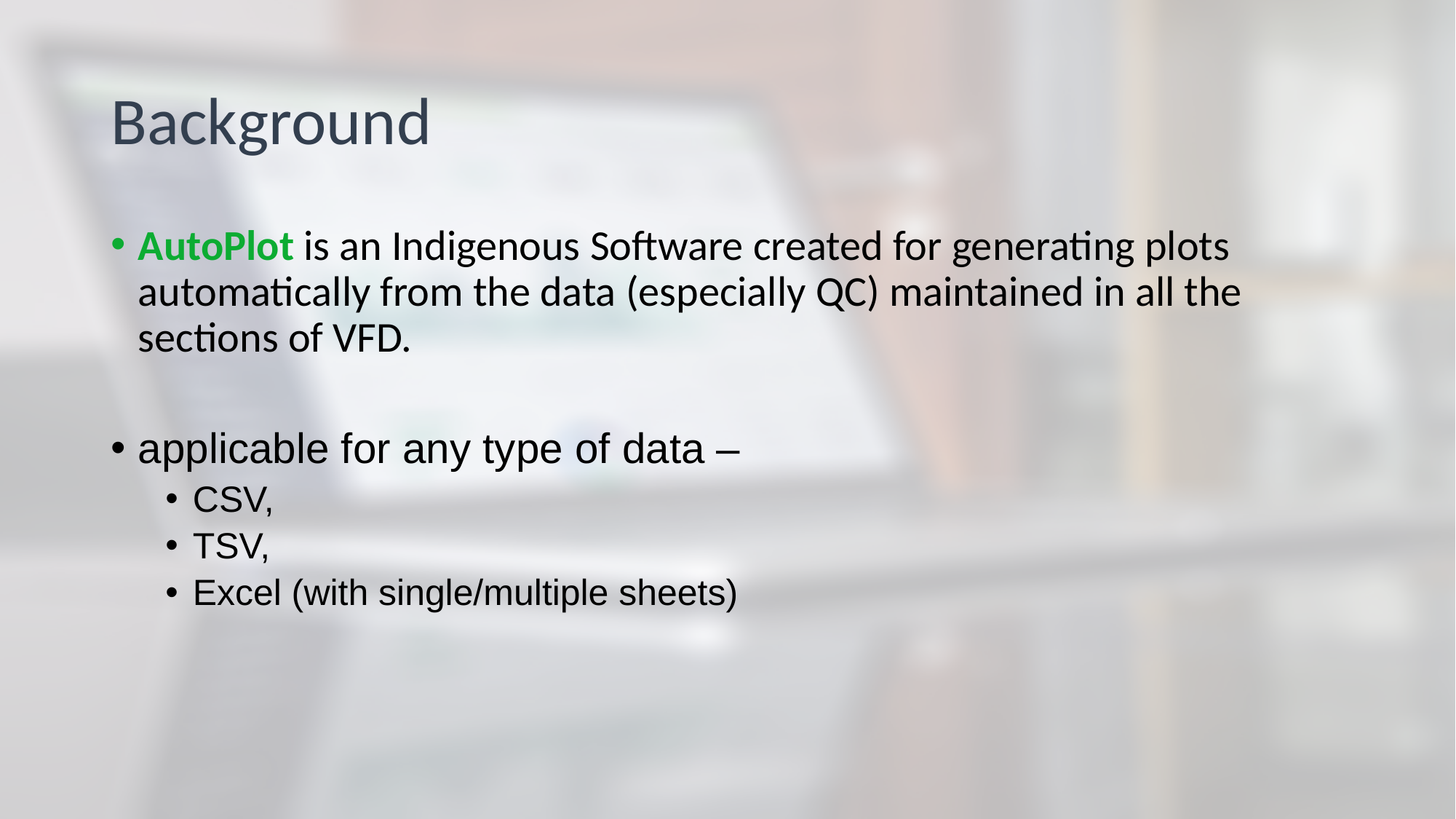

# Background
AutoPlot is an Indigenous Software created for generating plots automatically from the data (especially QC) maintained in all the sections of VFD.
applicable for any type of data –
CSV,
TSV,
Excel (with single/multiple sheets)